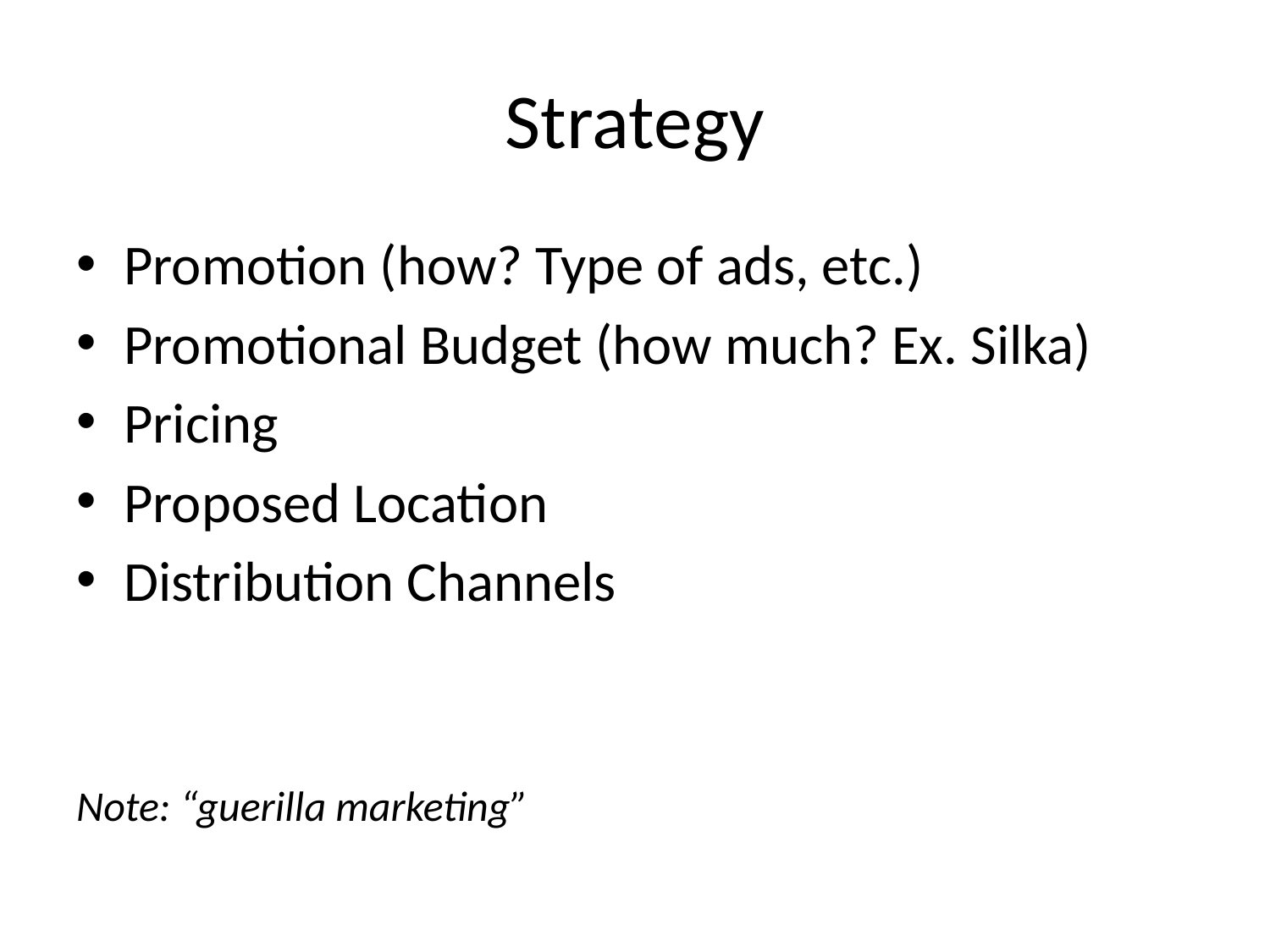

# Strategy
Promotion (how? Type of ads, etc.)
Promotional Budget (how much? Ex. Silka)
Pricing
Proposed Location
Distribution Channels

Note: “guerilla marketing”